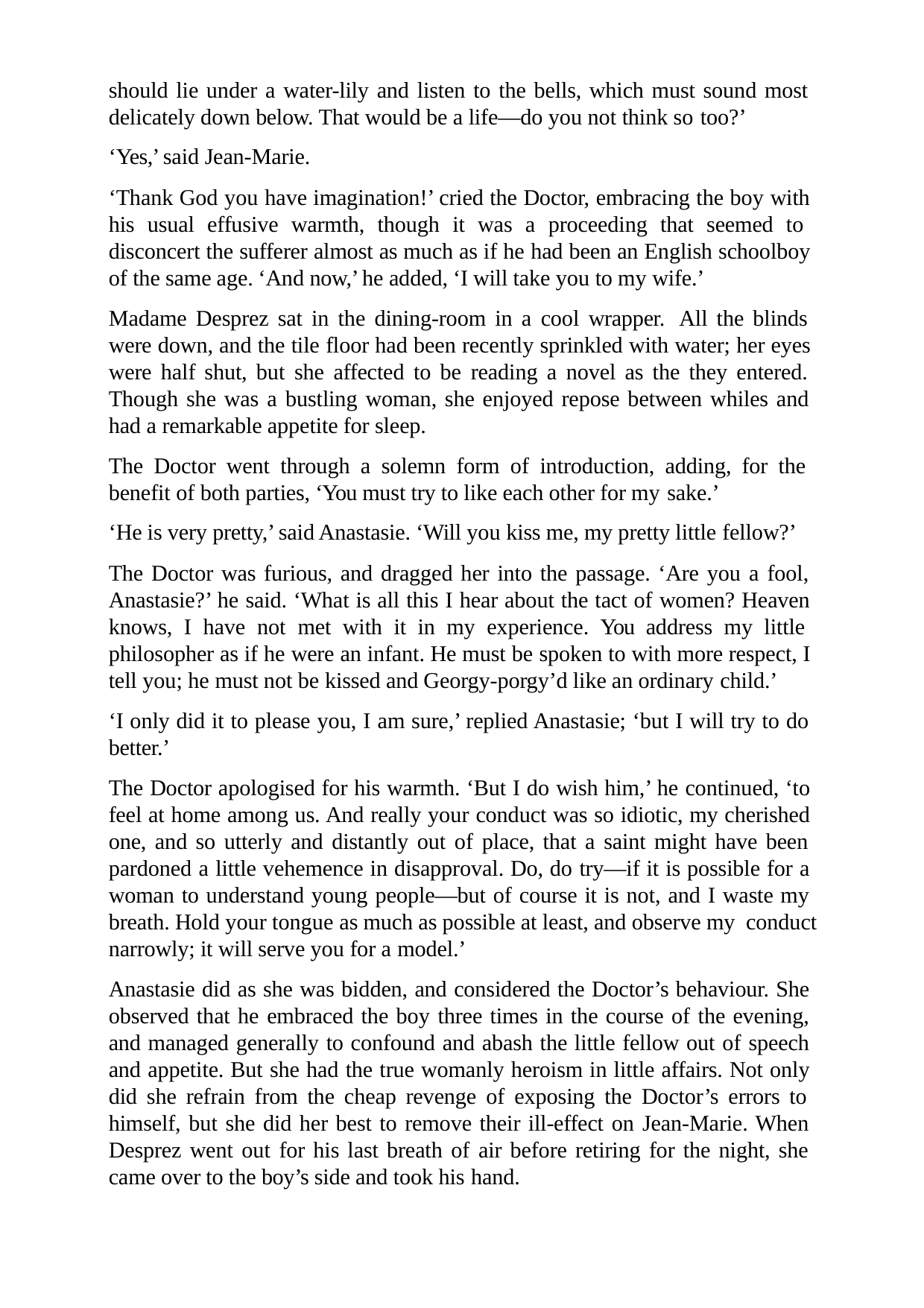

should lie under a water-lily and listen to the bells, which must sound most  delicately down below. That would be a life—do you not think so too?’
‘Yes,’ said Jean-Marie.
‘Thank God you have imagination!’ cried the Doctor, embracing the boy with  his usual effusive warmth, though it was a proceeding that seemed to  disconcert the sufferer almost as much as if he had been an English schoolboy  of the same age. ‘And now,’ he added, ‘I will take you to my wife.’
Madame Desprez sat in the dining-room in a cool wrapper. All the blinds  were down, and the tile floor had been recently sprinkled with water; her eyes  were half shut, but she affected to be reading a novel as the they entered.  Though she was a bustling woman, she enjoyed repose between whiles and  had a remarkable appetite for sleep.
The Doctor went through a solemn form of introduction, adding, for the  benefit of both parties, ‘You must try to like each other for my sake.’
‘He is very pretty,’ said Anastasie. ‘Will you kiss me, my pretty little fellow?’
The Doctor was furious, and dragged her into the passage. ‘Are you a fool,  Anastasie?’ he said. ‘What is all this I hear about the tact of women? Heaven  knows, I have not met with it in my experience. You address my little  philosopher as if he were an infant. He must be spoken to with more respect, I  tell you; he must not be kissed and Georgy-porgy’d like an ordinary child.’
‘I only did it to please you, I am sure,’ replied Anastasie; ‘but I will try to do  better.’
The Doctor apologised for his warmth. ‘But I do wish him,’ he continued, ‘to  feel at home among us. And really your conduct was so idiotic, my cherished  one, and so utterly and distantly out of place, that a saint might have been  pardoned a little vehemence in disapproval. Do, do try—if it is possible for a  woman to understand young people—but of course it is not, and I waste my  breath. Hold your tongue as much as possible at least, and observe my  conduct narrowly; it will serve you for a model.’
Anastasie did as she was bidden, and considered the Doctor’s behaviour. She  observed that he embraced the boy three times in the course of the evening,  and managed generally to confound and abash the little fellow out of speech  and appetite. But she had the true womanly heroism in little affairs. Not only  did she refrain from the cheap revenge of exposing the Doctor’s errors to  himself, but she did her best to remove their ill-effect on Jean-Marie. When  Desprez went out for his last breath of air before retiring for the night, she  came over to the boy’s side and took his hand.